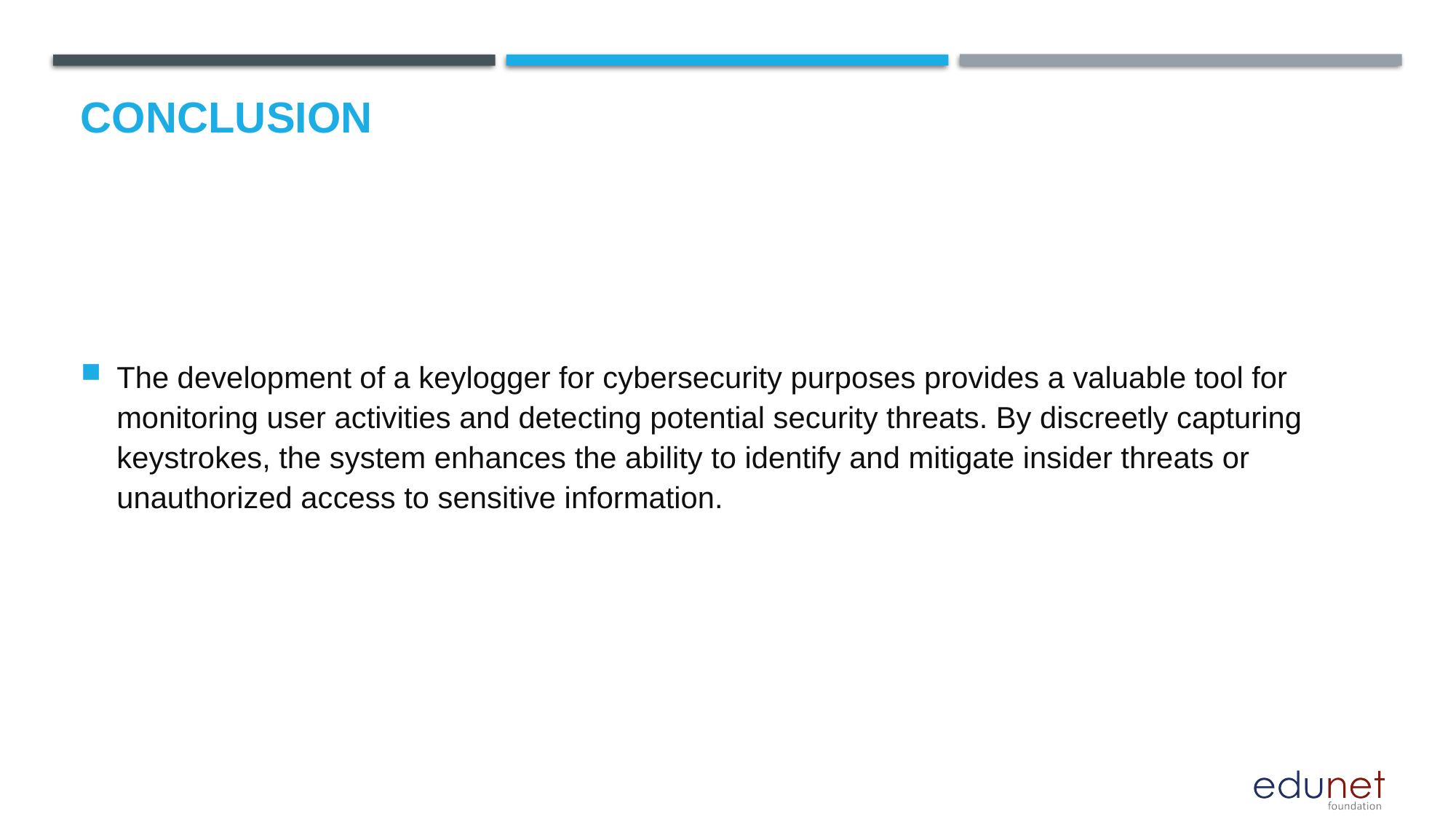

# Conclusion
The development of a keylogger for cybersecurity purposes provides a valuable tool for monitoring user activities and detecting potential security threats. By discreetly capturing keystrokes, the system enhances the ability to identify and mitigate insider threats or unauthorized access to sensitive information.